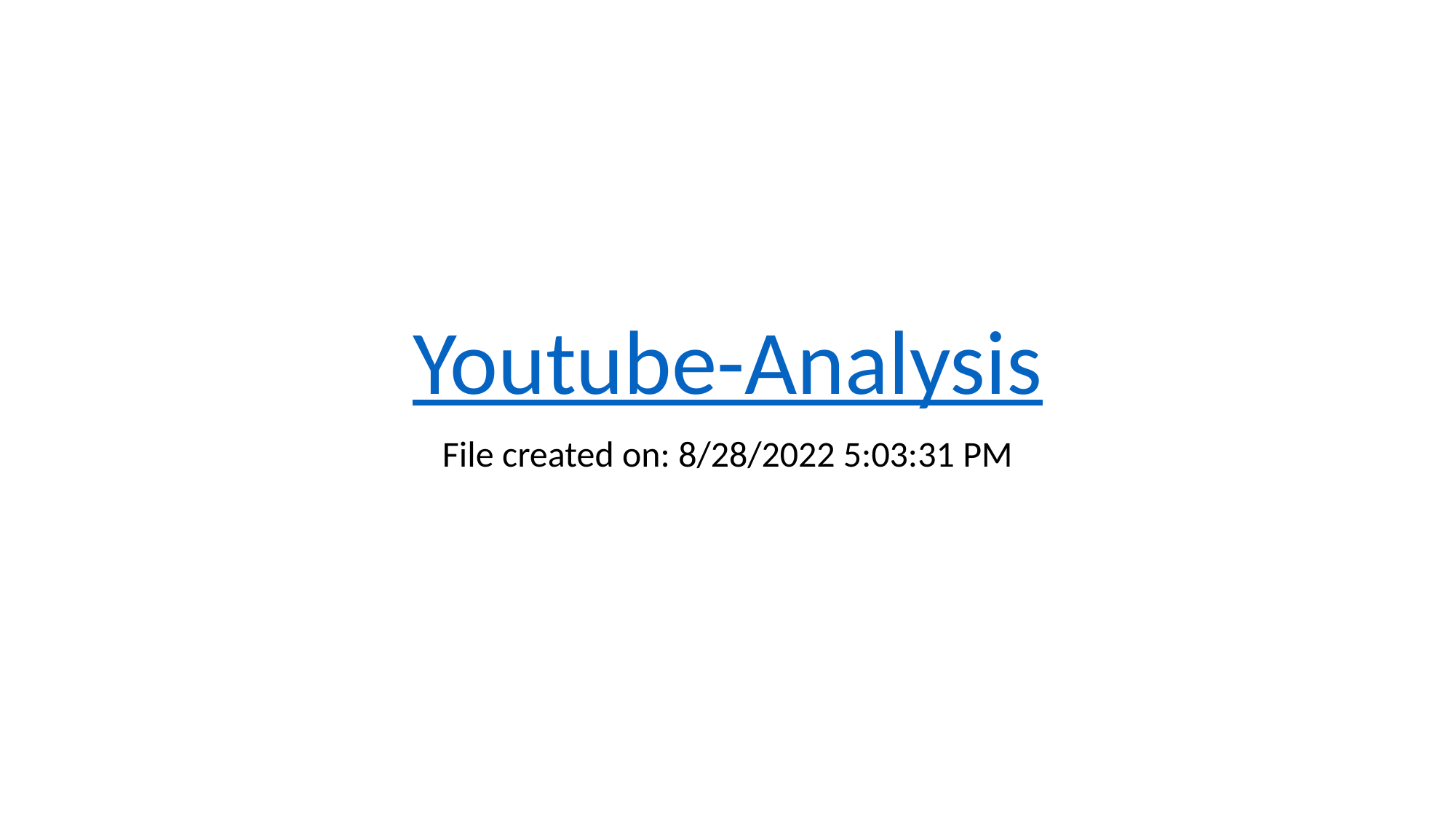

# Youtube-Analysis
File created on: 8/28/2022 5:03:31 PM